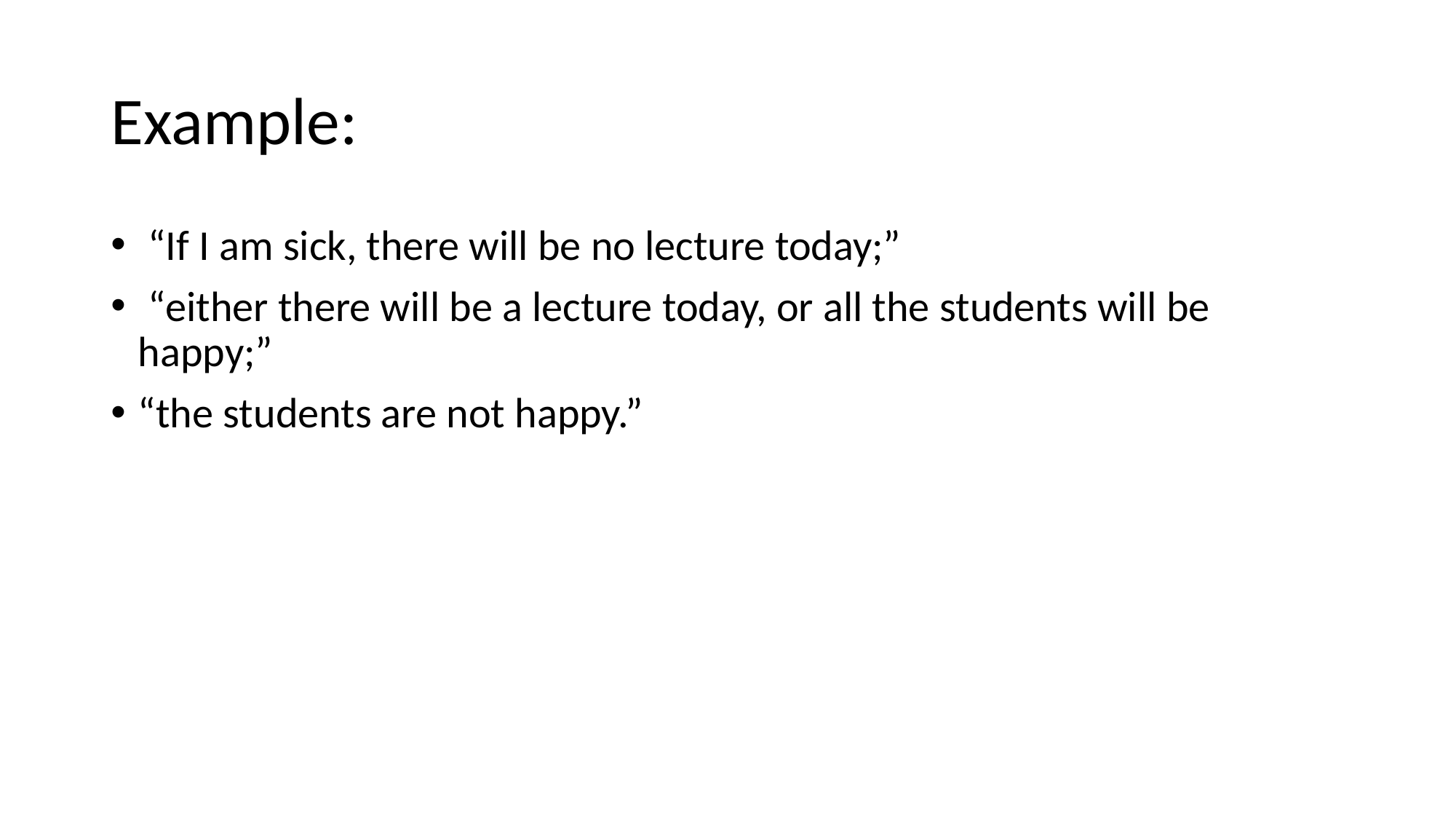

# Example:
 “If I am sick, there will be no lecture today;”
 “either there will be a lecture today, or all the students will be happy;”
“the students are not happy.”